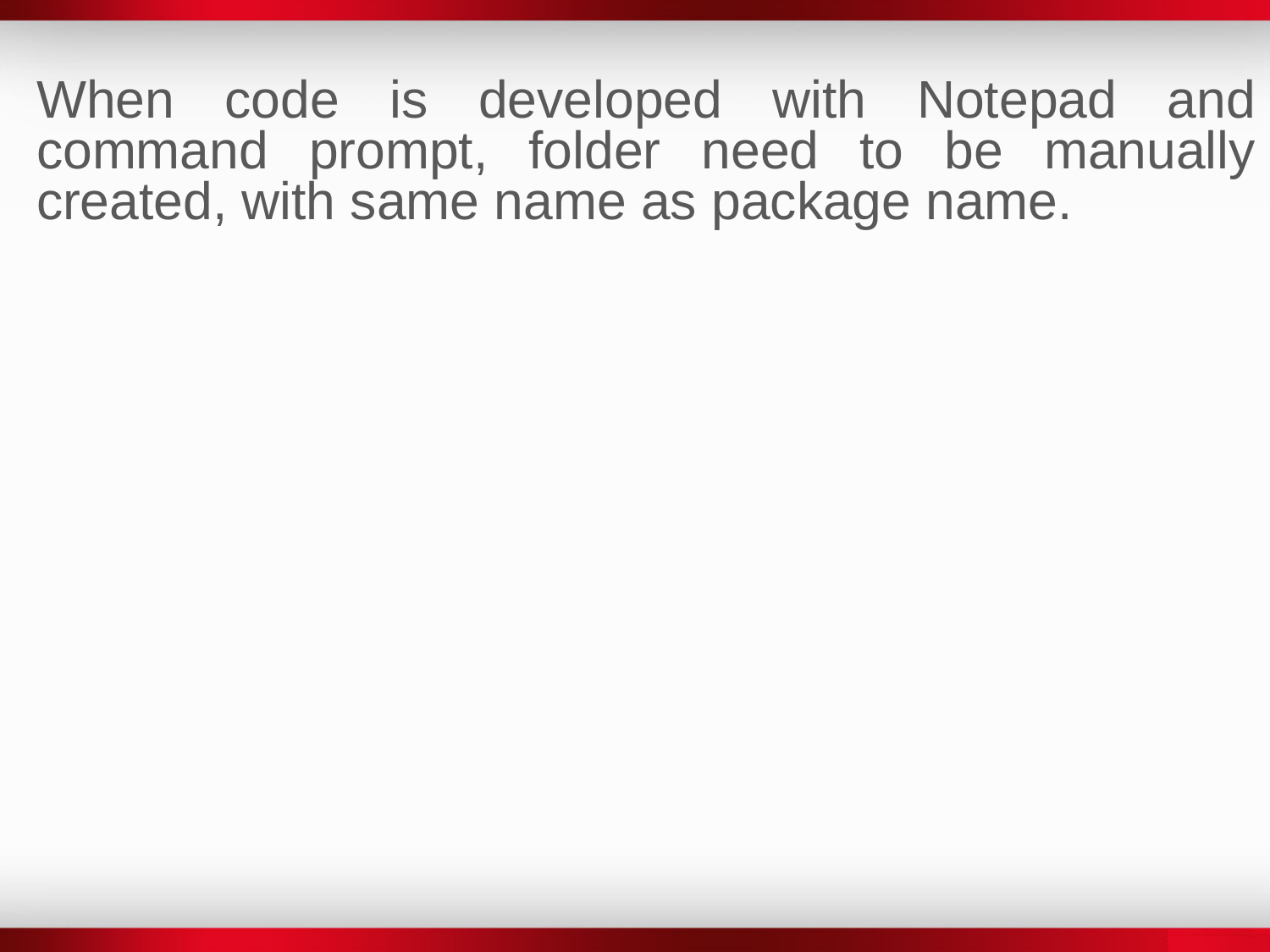

When code is developed with Notepad and command prompt, folder need to be manually created, with same name as package name.